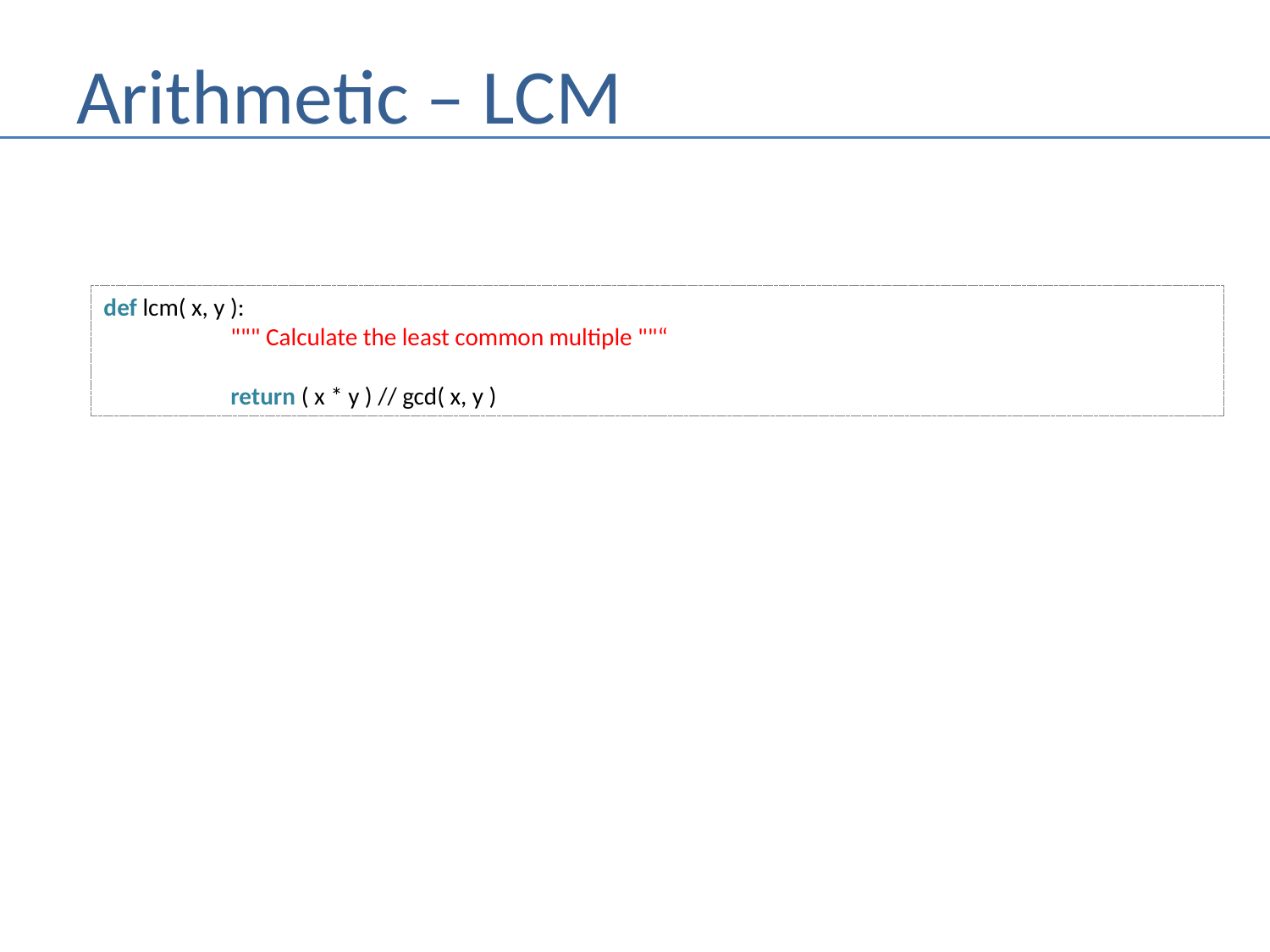

# Arithmetic – LCM
def lcm( x, y ):
	""" Calculate the least common multiple ""“

	return ( x * y ) // gcd( x, y )